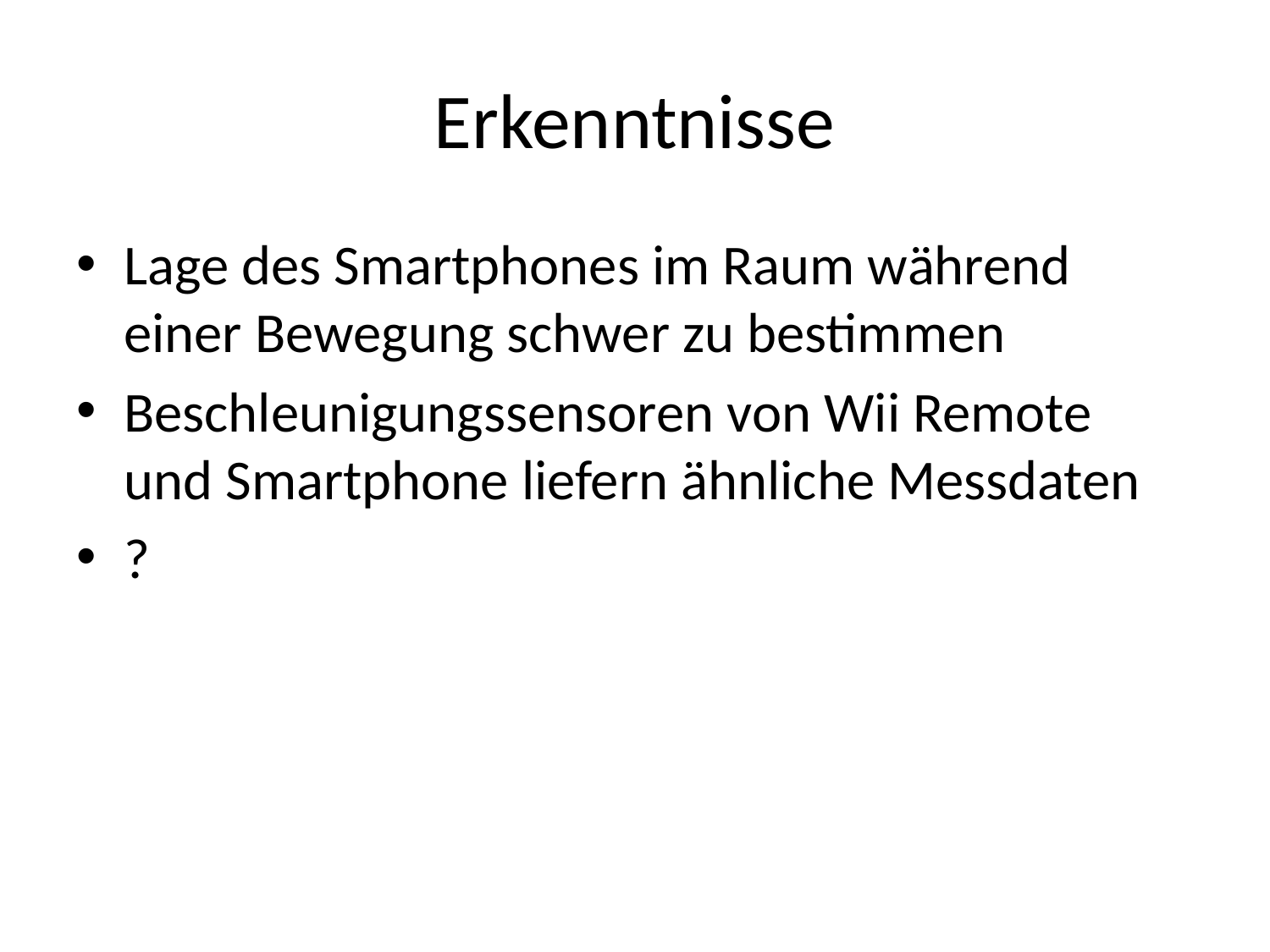

# Erkenntnisse
Lage des Smartphones im Raum während einer Bewegung schwer zu bestimmen
Beschleunigungssensoren von Wii Remote und Smartphone liefern ähnliche Messdaten
?